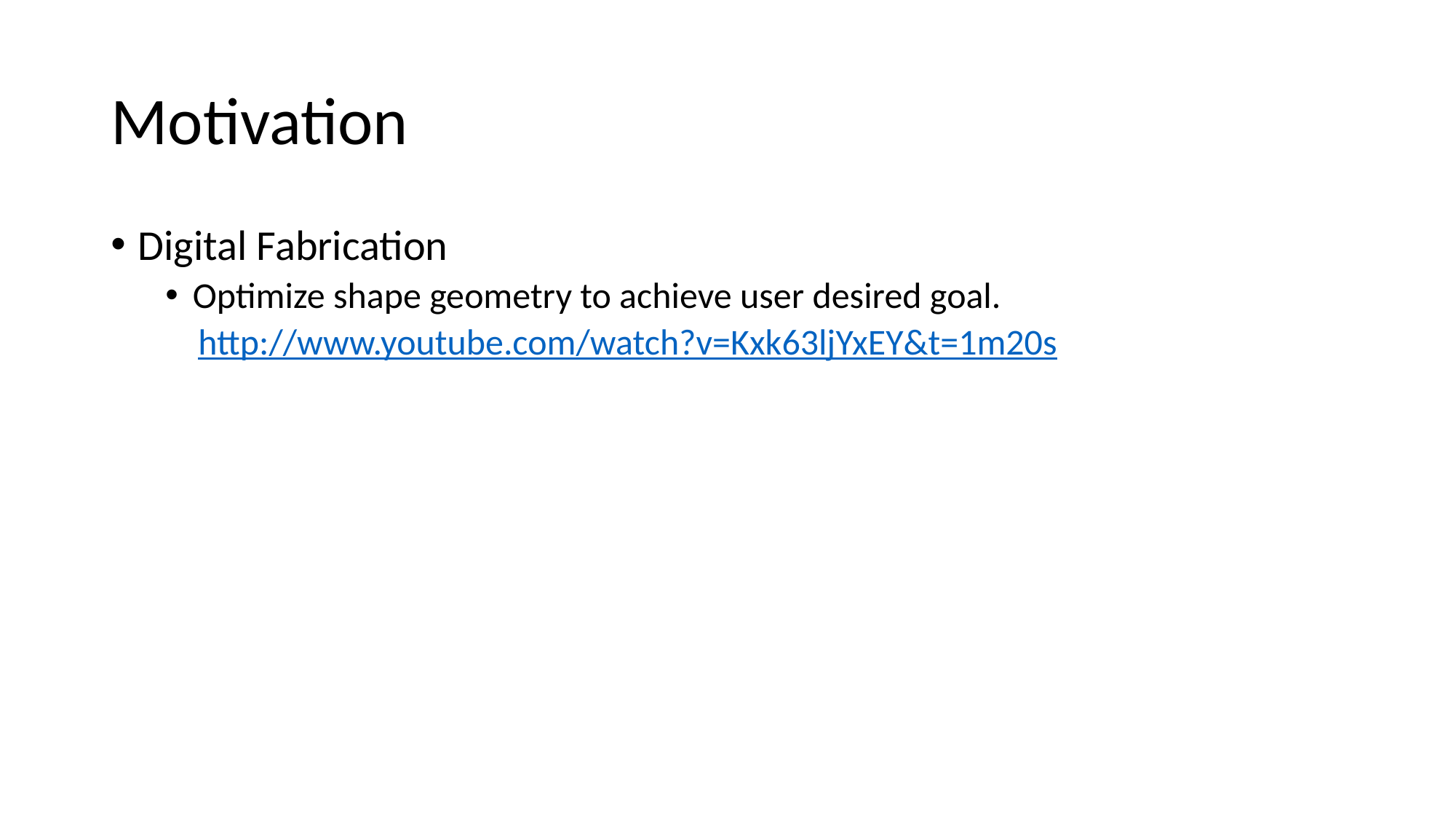

# Motivation
Digital Fabrication
Optimize shape geometry to achieve user desired goal.
    http://www.youtube.com/watch?v=Kxk63ljYxEY&t=1m20s